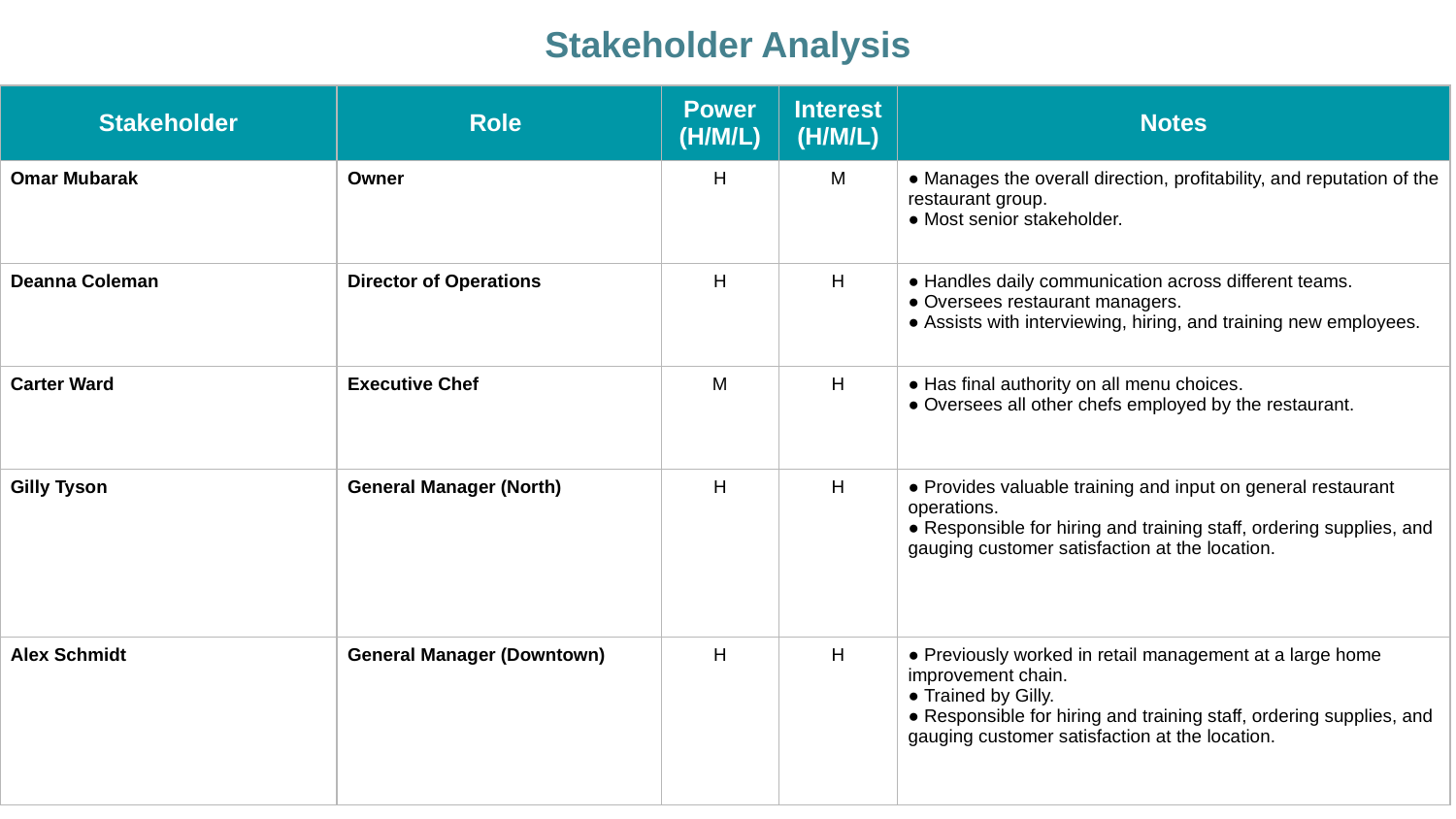

Stakeholder Analysis
| Stakeholder | Role | Power (H/M/L) | Interest (H/M/L) | Notes |
| --- | --- | --- | --- | --- |
| Omar Mubarak | Owner | H | M | ● Manages the overall direction, profitability, and reputation of the restaurant group. ● Most senior stakeholder. |
| Deanna Coleman | Director of Operations | H | H | ● Handles daily communication across different teams. ● Oversees restaurant managers. ● Assists with interviewing, hiring, and training new employees. |
| Carter Ward | Executive Chef | M | H | ● Has final authority on all menu choices. ● Oversees all other chefs employed by the restaurant. |
| Gilly Tyson | General Manager (North) | H | H | ● Provides valuable training and input on general restaurant operations. ● Responsible for hiring and training staff, ordering supplies, and gauging customer satisfaction at the location. |
| Alex Schmidt | General Manager (Downtown) | H | H | ● Previously worked in retail management at a large home improvement chain. ● Trained by Gilly. ● Responsible for hiring and training staff, ordering supplies, and gauging customer satisfaction at the location. |